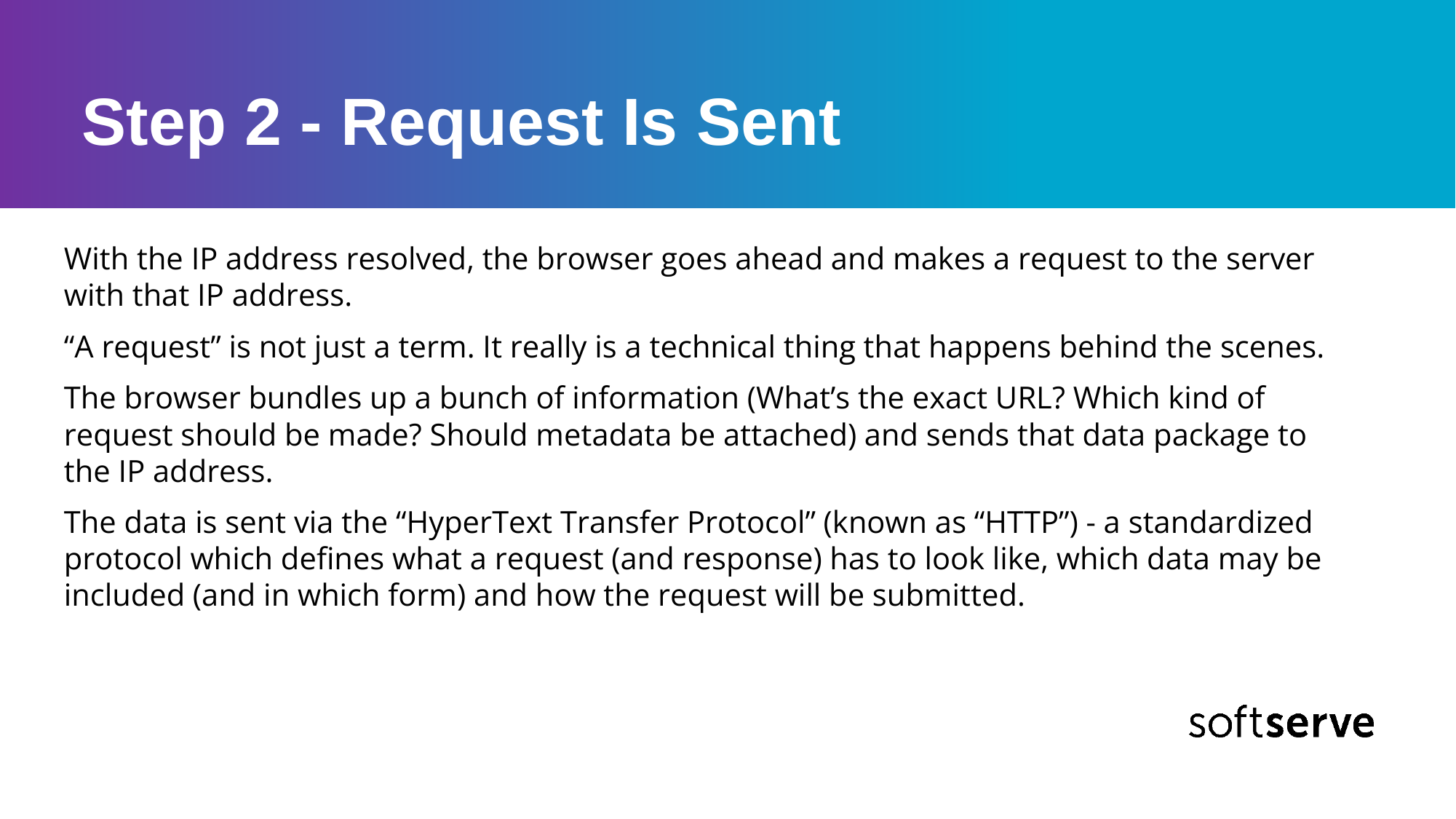

# Step 2 - Request Is Sent

With the IP address resolved, the browser goes ahead and makes a request to the server with that IP address.
“A request” is not just a term. It really is a technical thing that happens behind the scenes.
The browser bundles up a bunch of information (What’s the exact URL? Which kind of request should be made? Should metadata be attached) and sends that data package to the IP address.
The data is sent via the “HyperText Transfer Protocol” (known as “HTTP”) - a standardized protocol which defines what a request (and response) has to look like, which data may be included (and in which form) and how the request will be submitted.